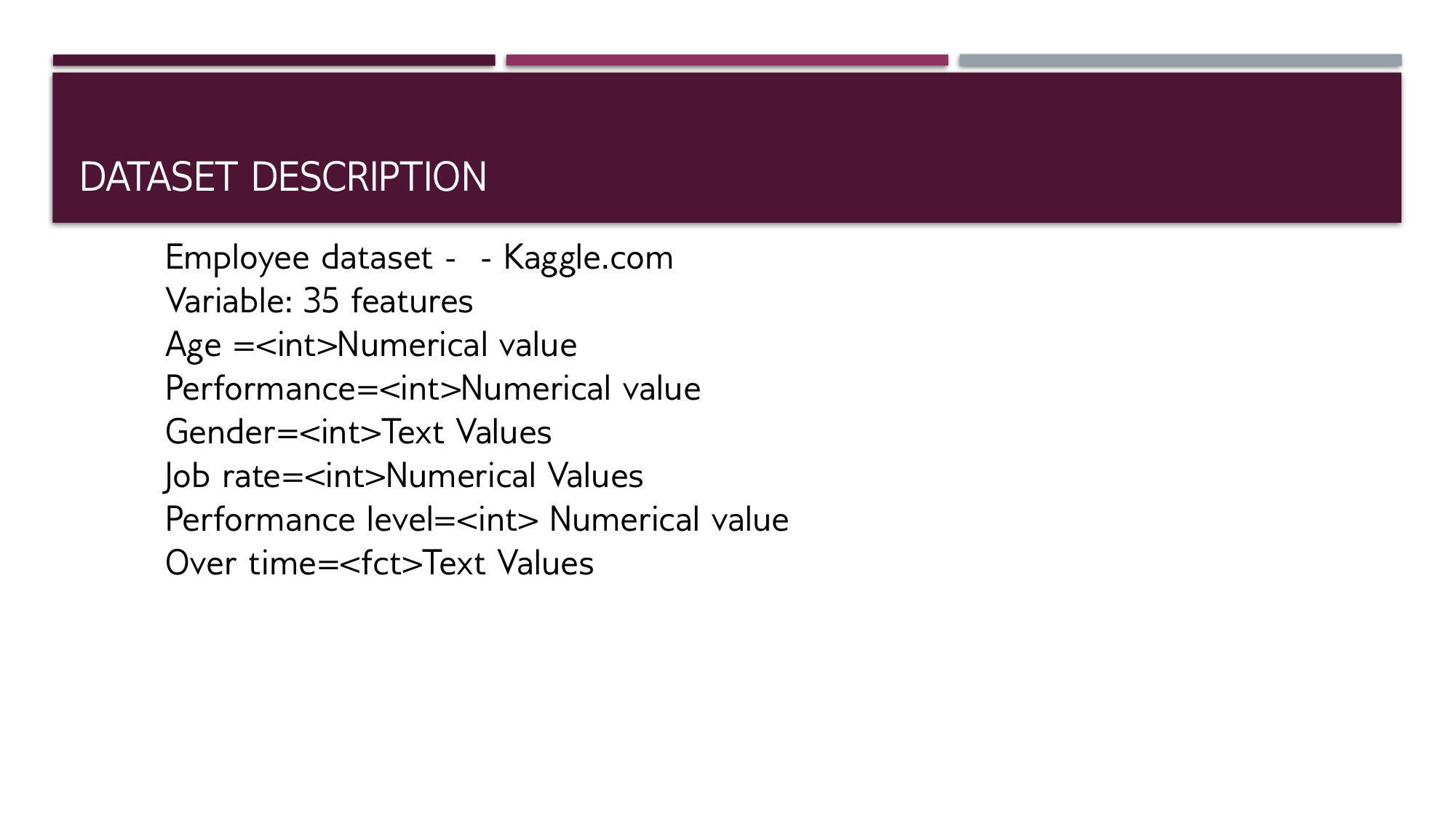

# Dataset Description
Employee dataset -  - Kaggle.com
Variable: 35 features
Age =<int>Numerical value
Performance=<int>Numerical value
Gender=<int>Text Values
Job rate=<int>Numerical Values
Performance level=<int> Numerical value
Over time=<fct>Text Values